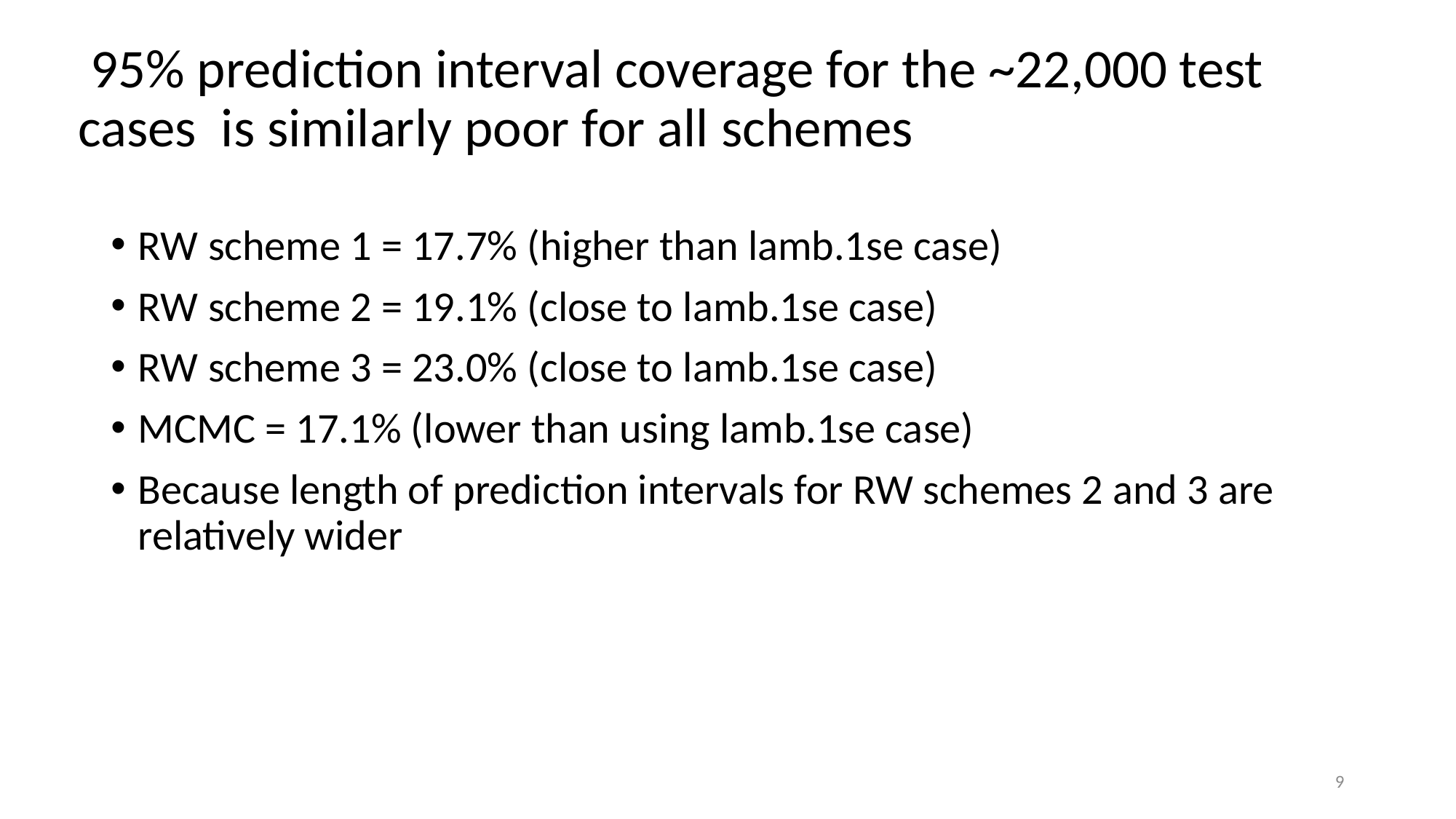

# 95% prediction interval coverage for the ~22,000 test cases  is similarly poor for all schemes
RW scheme 1 = 17.7% (higher than lamb.1se case)
RW scheme 2 = 19.1% (close to lamb.1se case)
RW scheme 3 = 23.0% (close to lamb.1se case)
MCMC = 17.1% (lower than using lamb.1se case)
Because length of prediction intervals for RW schemes 2 and 3 are relatively wider

9